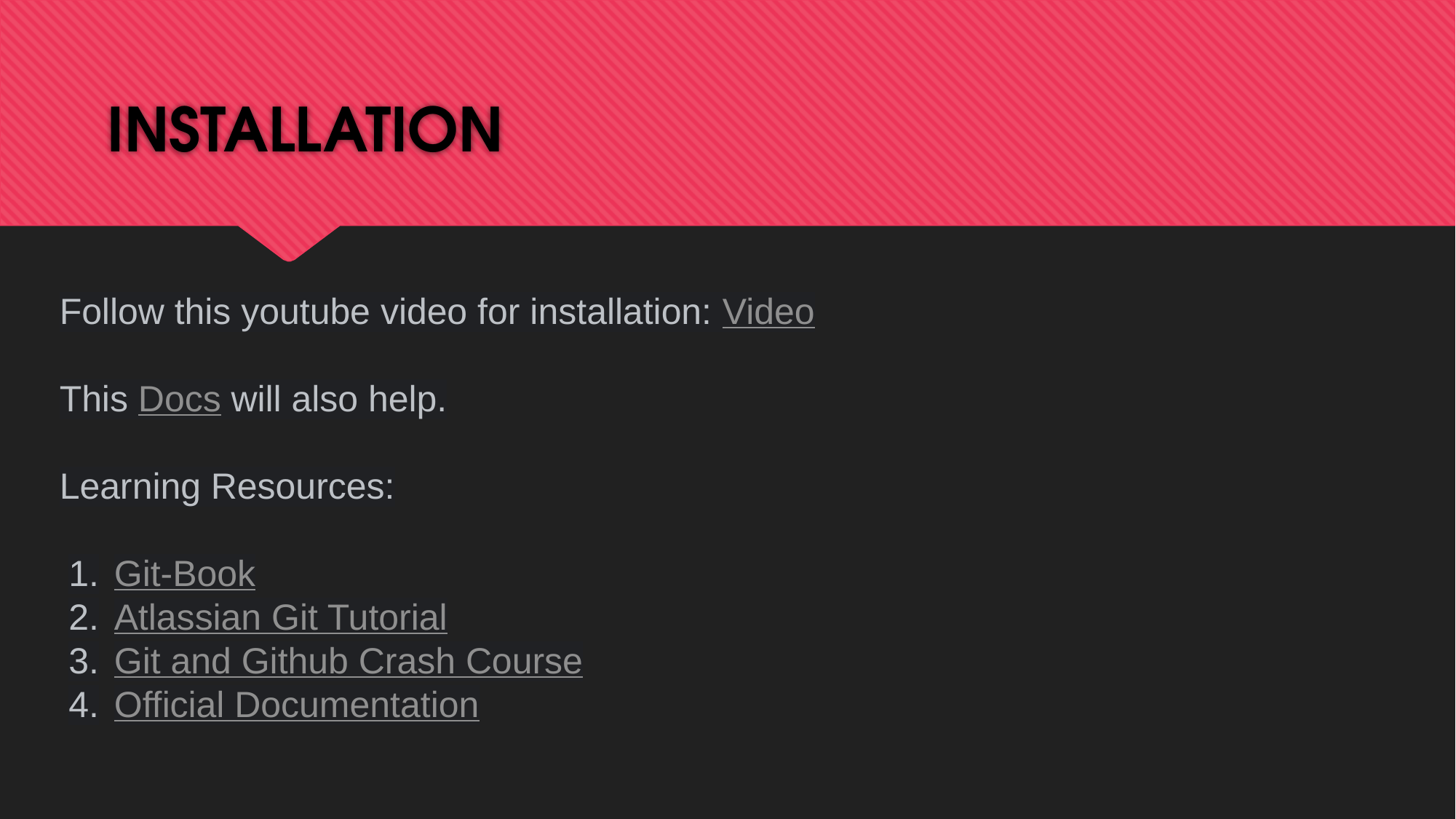

# INSTALLATION
Follow this youtube video for installation: Video

This Docs will also help.

Learning Resources:

Git-Book
Atlassian Git Tutorial
Git and Github Crash Course
Official Documentation